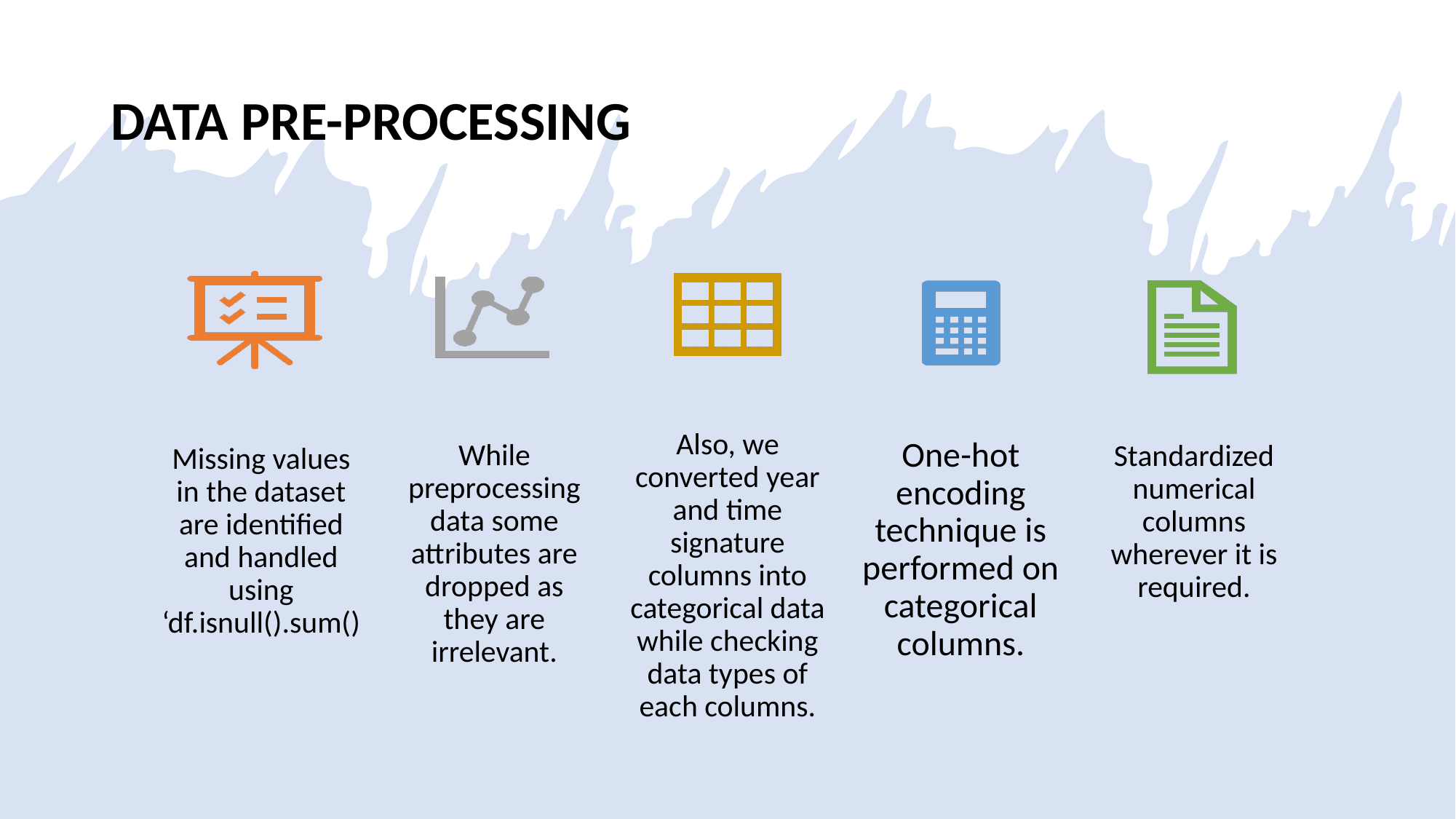

# DATA PRE-PROCESSING

Missing values in the dataset are identified and handled using ‘df.isnull().sum()
While preprocessing data some attributes are dropped as they are irrelevant.
Also, we converted year and time signature columns into categorical data while checking data types of each columns.
One-hot encoding technique is performed on categorical columns.
Standardized numerical columns wherever it is required.